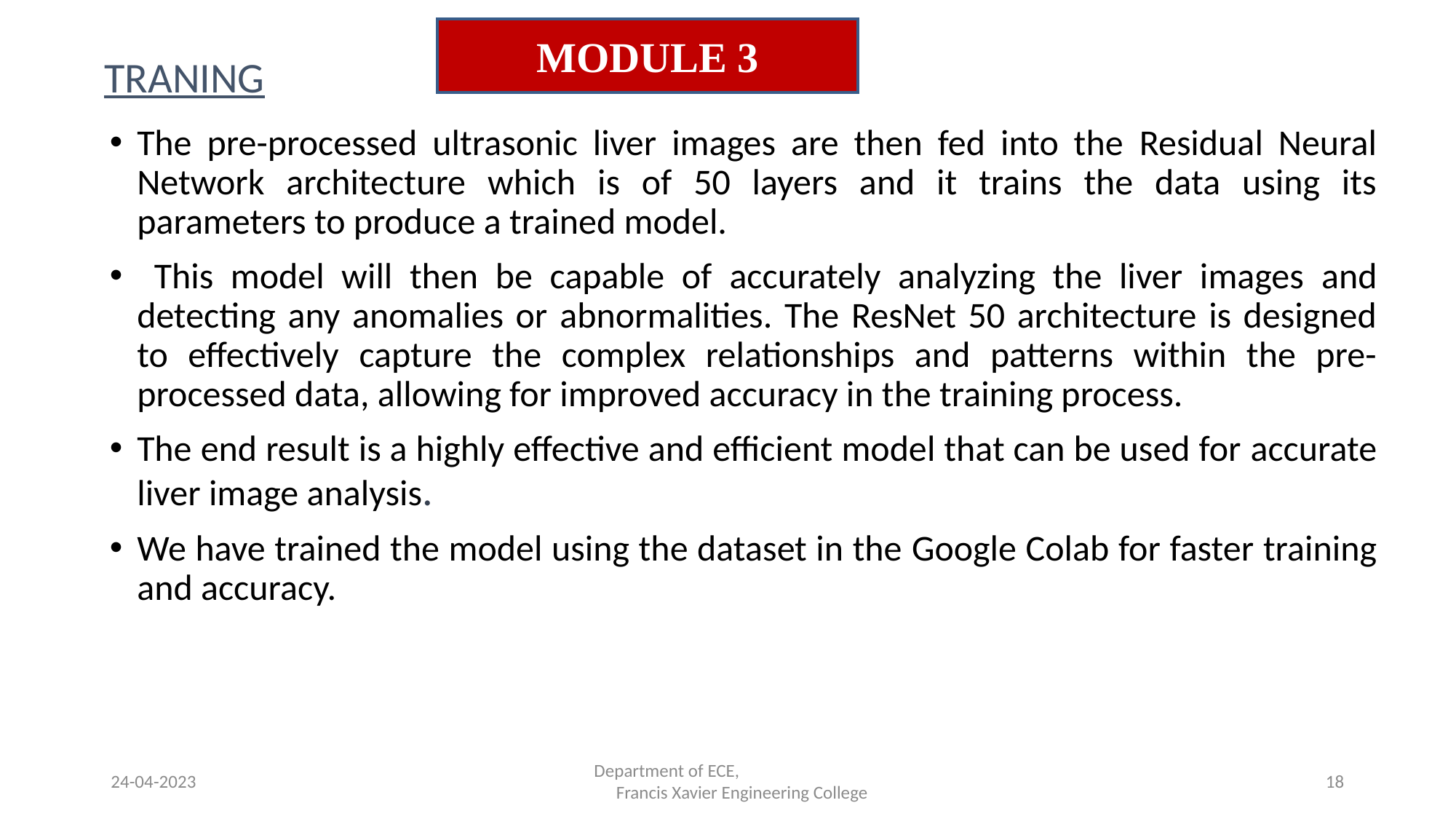

# TRANING
MODULE 3
The pre-processed ultrasonic liver images are then fed into the Residual Neural Network architecture which is of 50 layers and it trains the data using its parameters to produce a trained model.
 This model will then be capable of accurately analyzing the liver images and detecting any anomalies or abnormalities. The ResNet 50 architecture is designed to effectively capture the complex relationships and patterns within the pre-processed data, allowing for improved accuracy in the training process.
The end result is a highly effective and efficient model that can be used for accurate liver image analysis.
We have trained the model using the dataset in the Google Colab for faster training and accuracy.
24-04-2023
Department of ECE,
       Francis Xavier Engineering College
18